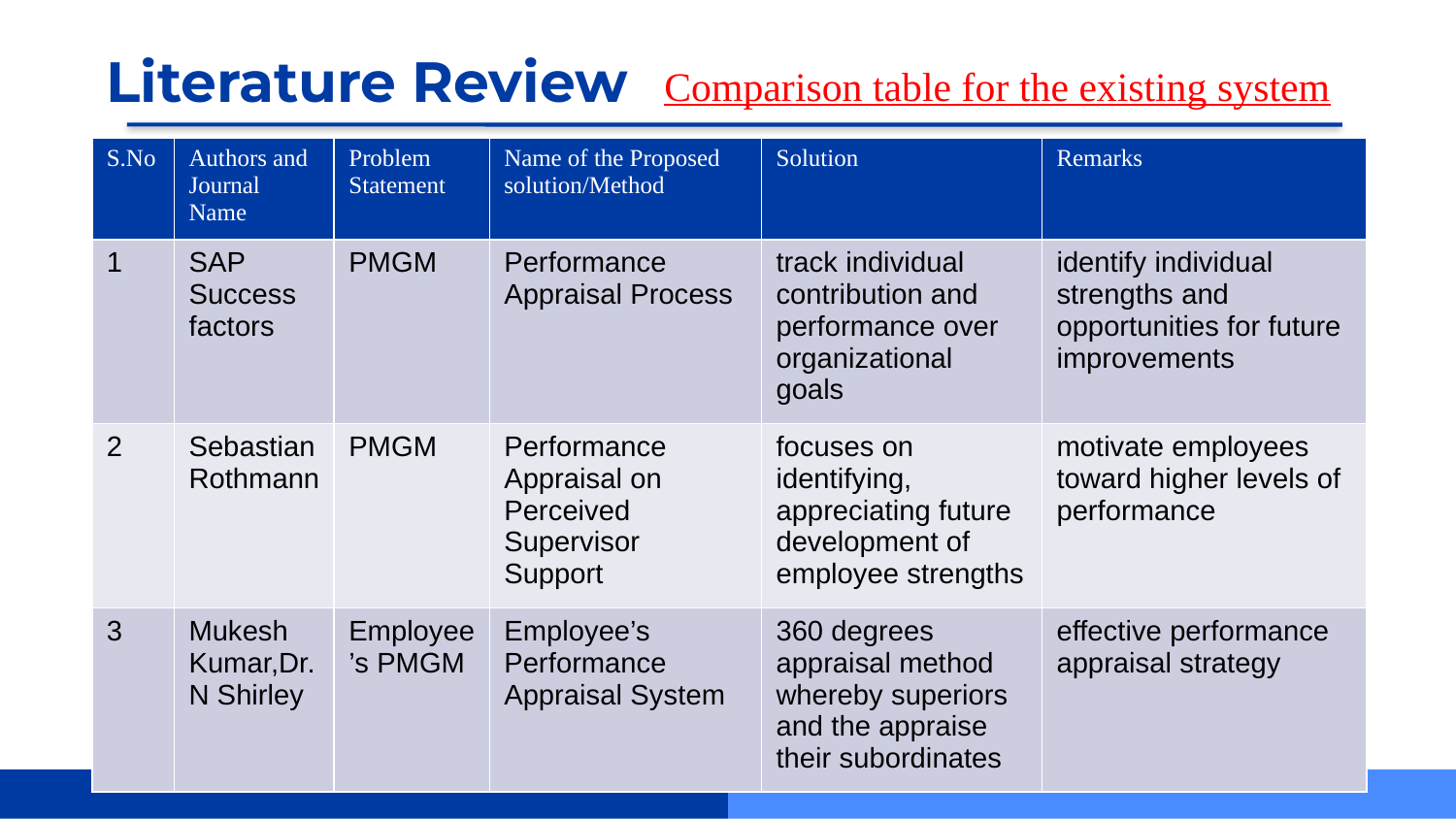

Literature Review
Comparison table for the existing system

| S.No | Authors and Journal Name | Problem Statement | Name of the Proposed solution/Method | Solution | Remarks |
| --- | --- | --- | --- | --- | --- |
| 1 | SAP Success factors | PMGM | Performance Appraisal Process | track individual contribution and performance over organizational goals | identify individual strengths and opportunities for future improvements |
| 2 | Sebastian Rothmann | PMGM | Performance Appraisal on Perceived Supervisor Support | focuses on identifying, appreciating future development of employee strengths | motivate employees toward higher levels of performance |
| 3 | Mukesh Kumar,Dr. N Shirley | Employee’s PMGM | Employee’s Performance Appraisal System | 360 degrees appraisal method whereby superiors and the appraise their subordinates | effective performance appraisal strategy |